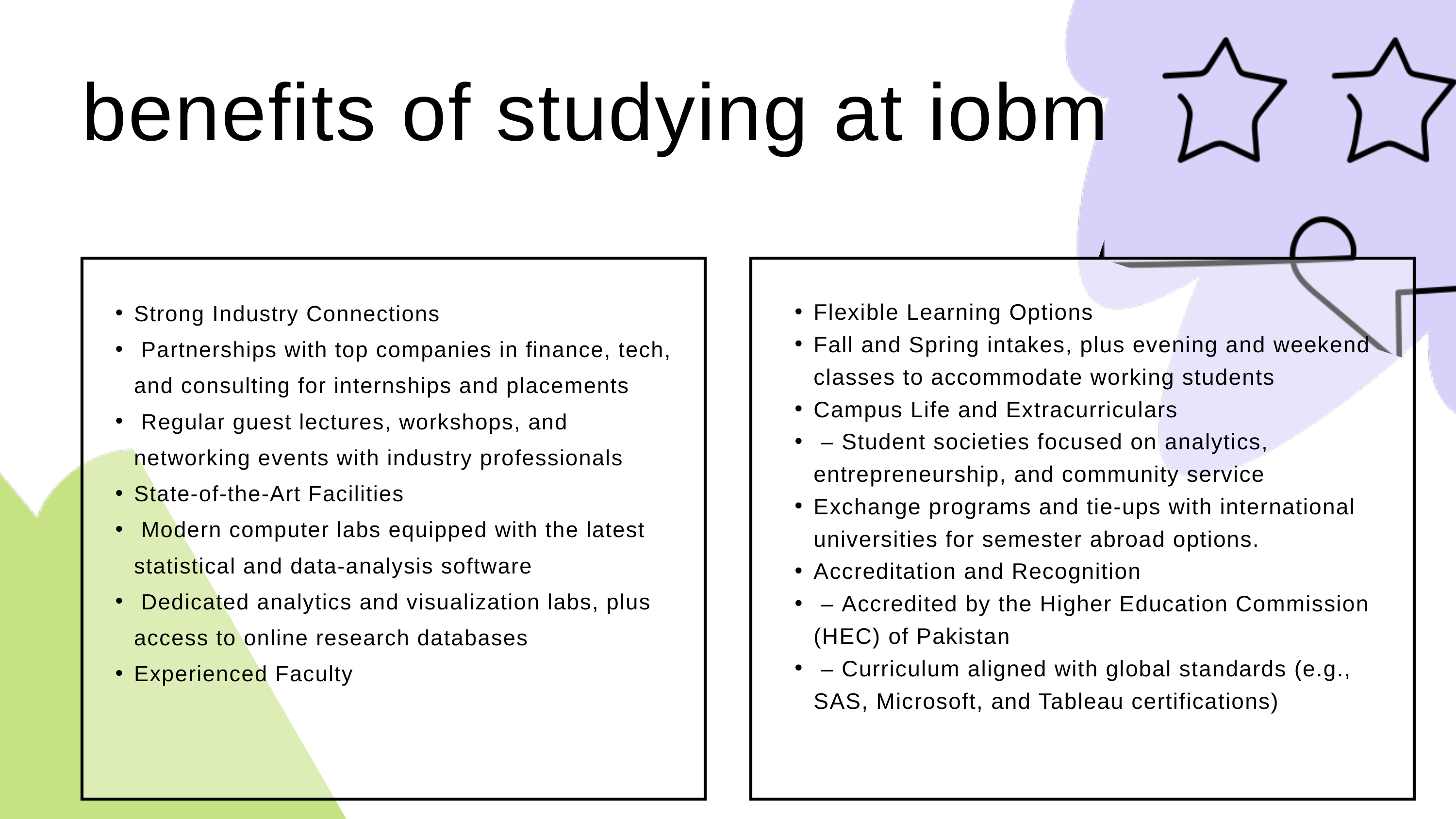

benefits of studying at iobm

Strong Industry Connections
 Partnerships with top companies in finance, tech, and consulting for internships and placements
 Regular guest lectures, workshops, and networking events with industry professionals
State-of-the-Art Facilities
 Modern computer labs equipped with the latest statistical and data-analysis software
 Dedicated analytics and visualization labs, plus access to online research databases
Experienced Faculty

Flexible Learning Options
Fall and Spring intakes, plus evening and weekend classes to accommodate working students
Campus Life and Extracurriculars
 – Student societies focused on analytics, entrepreneurship, and community service
Exchange programs and tie-ups with international universities for semester abroad options.
Accreditation and Recognition
 – Accredited by the Higher Education Commission (HEC) of Pakistan
 – Curriculum aligned with global standards (e.g., SAS, Microsoft, and Tableau certifications)